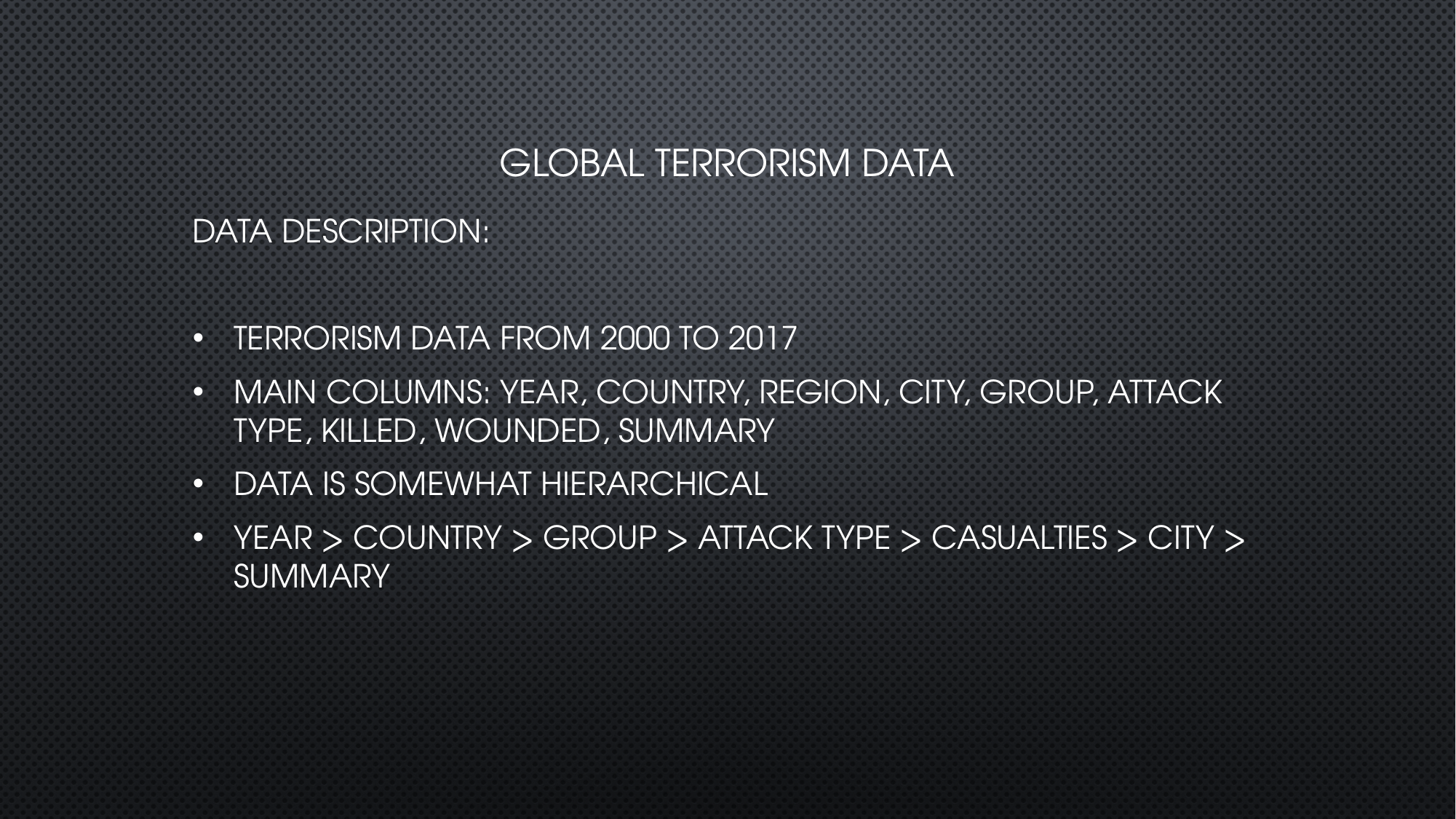

# Global Terrorism Data
Data Description:

Terrorism Data from 2000 to 2017
Main Columns: Year, Country, Region, City, Group, Attack Type, Killed, Wounded, Summary
Data is somewhat hierarchical
Year > Country > Group > Attack Type > Casualties > City > Summary